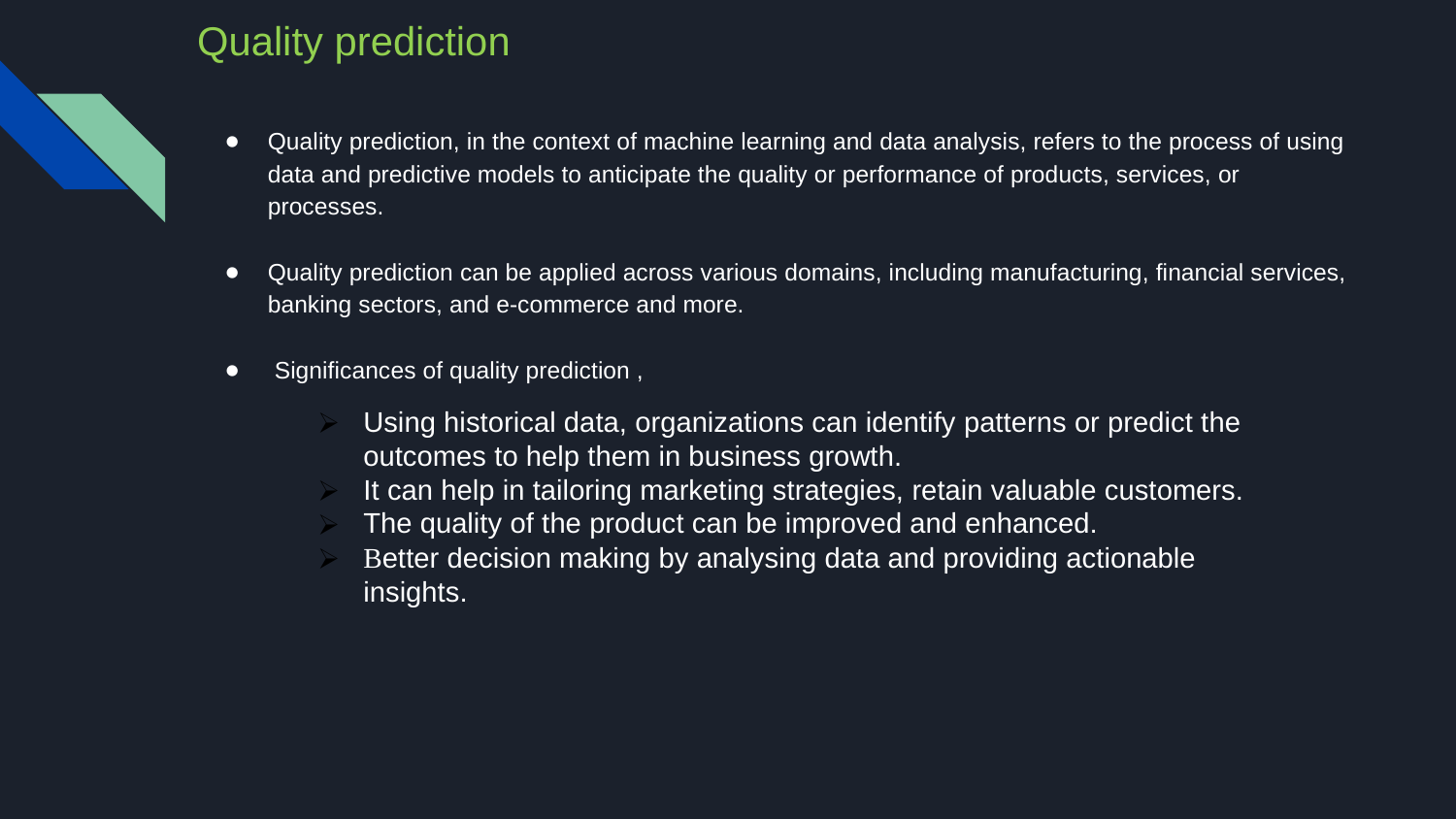

# Quality prediction
Quality prediction, in the context of machine learning and data analysis, refers to the process of using data and predictive models to anticipate the quality or performance of products, services, or processes.

Quality prediction can be applied across various domains, including manufacturing, financial services, banking sectors, and e-commerce and more.

 Significances of quality prediction ,

Using historical data, organizations can identify patterns or predict the outcomes to help them in business growth.
It can help in tailoring marketing strategies, retain valuable customers.
The quality of the product can be improved and enhanced.
Better decision making by analysing data and providing actionable insights.